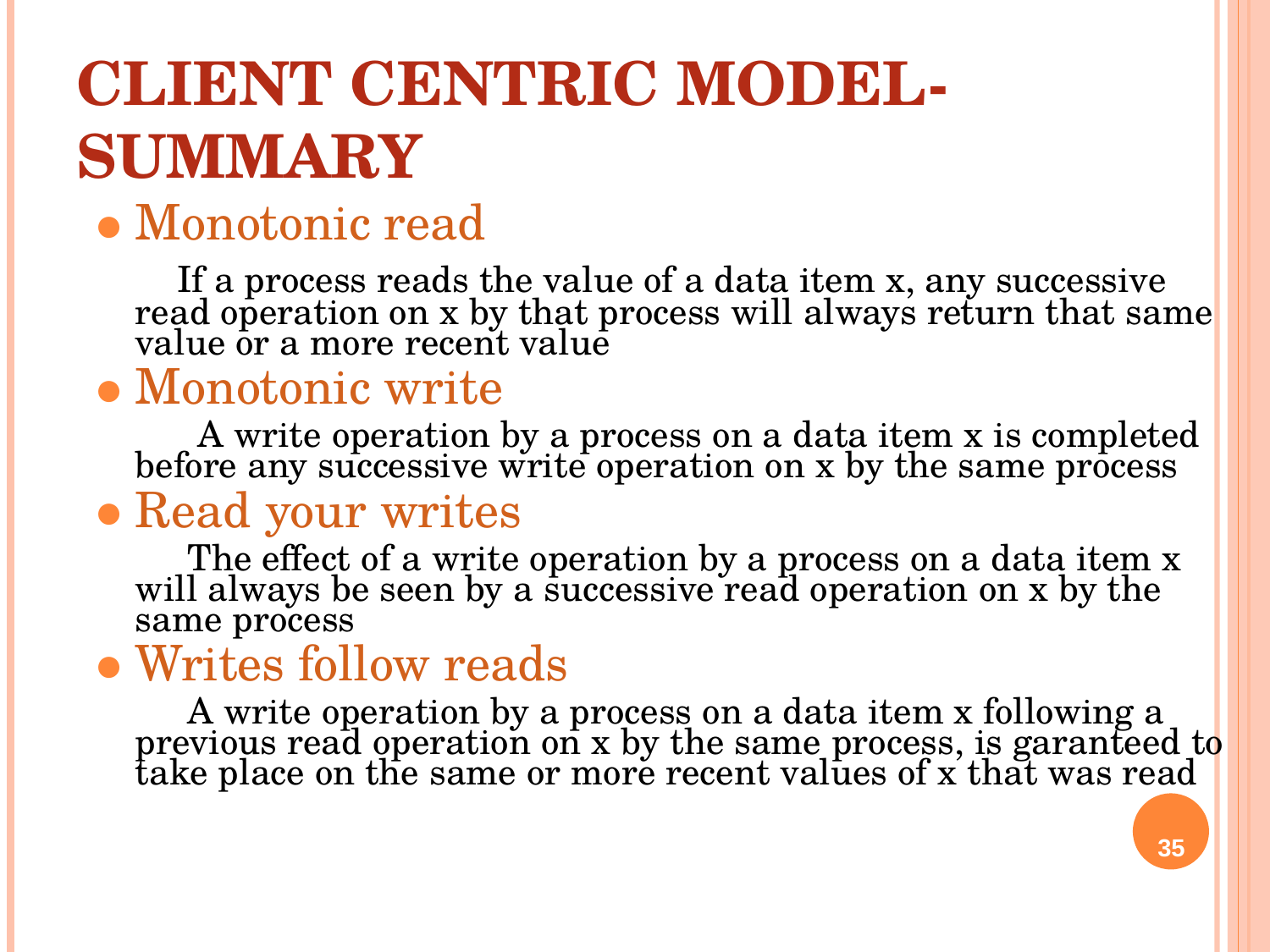

# Client centric model-Summary
Monotonic read
      If a process reads the value of a data item x, any successive read operation on x by that process will always return that same value or a more recent value
Monotonic write
          A write operation by a process on a data item x is completed before any successive write operation on x by the same process
Read your writes
         The effect of a write operation by a process on a data item x  will always be seen by a successive read operation on x by the same process
Writes follow reads
         A write operation by a process on a data item x following a previous read operation on x by the same process, is garanteed to take place on the same or more recent values of x that was read

35